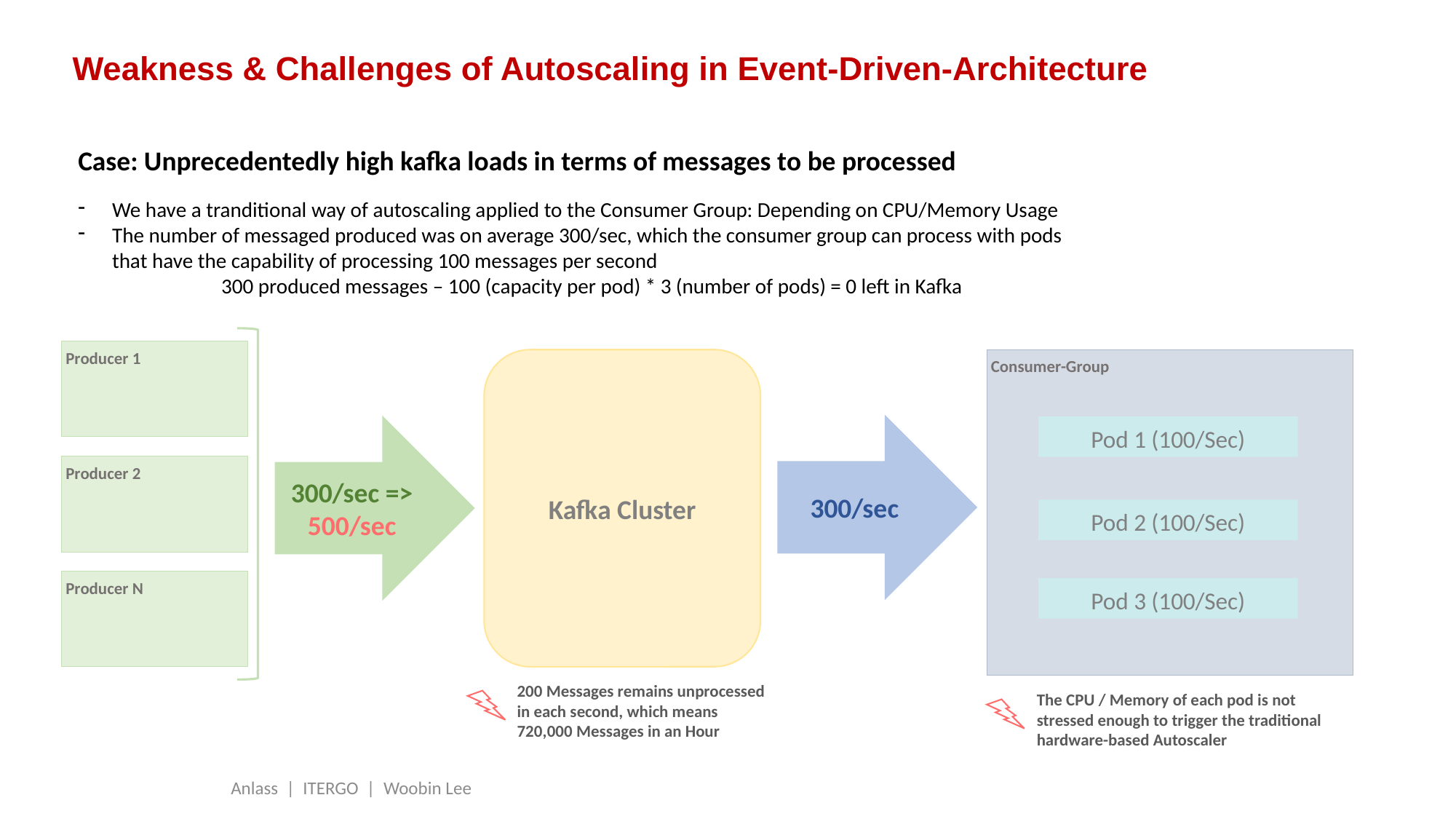

# Weakness & Challenges of Autoscaling in Event-Driven-Architecture
Case: Unprecedentedly high kafka loads in terms of messages to be processed

We have a tranditional way of autoscaling applied to the Consumer Group: Depending on CPU/Memory Usage
The number of messaged produced was on average 300/sec, which the consumer group can process with pods
that have the capability of processing 100 messages per second
	300 produced messages – 100 (capacity per pod) * 3 (number of pods) = 0 left in Kafka

Producer 1
Kafka Cluster
Consumer-Group
300/sec
Pod 1 (100/Sec)
300/sec => 500/sec
Producer 2
Pod 2 (100/Sec)
Producer N
Pod 3 (100/Sec)
200 Messages remains unprocessed
in each second, which means
720,000 Messages in an Hour
The CPU / Memory of each pod is not
stressed enough to trigger the traditional
hardware-based Autoscaler

Anlass  |  ITERGO  |  Woobin Lee